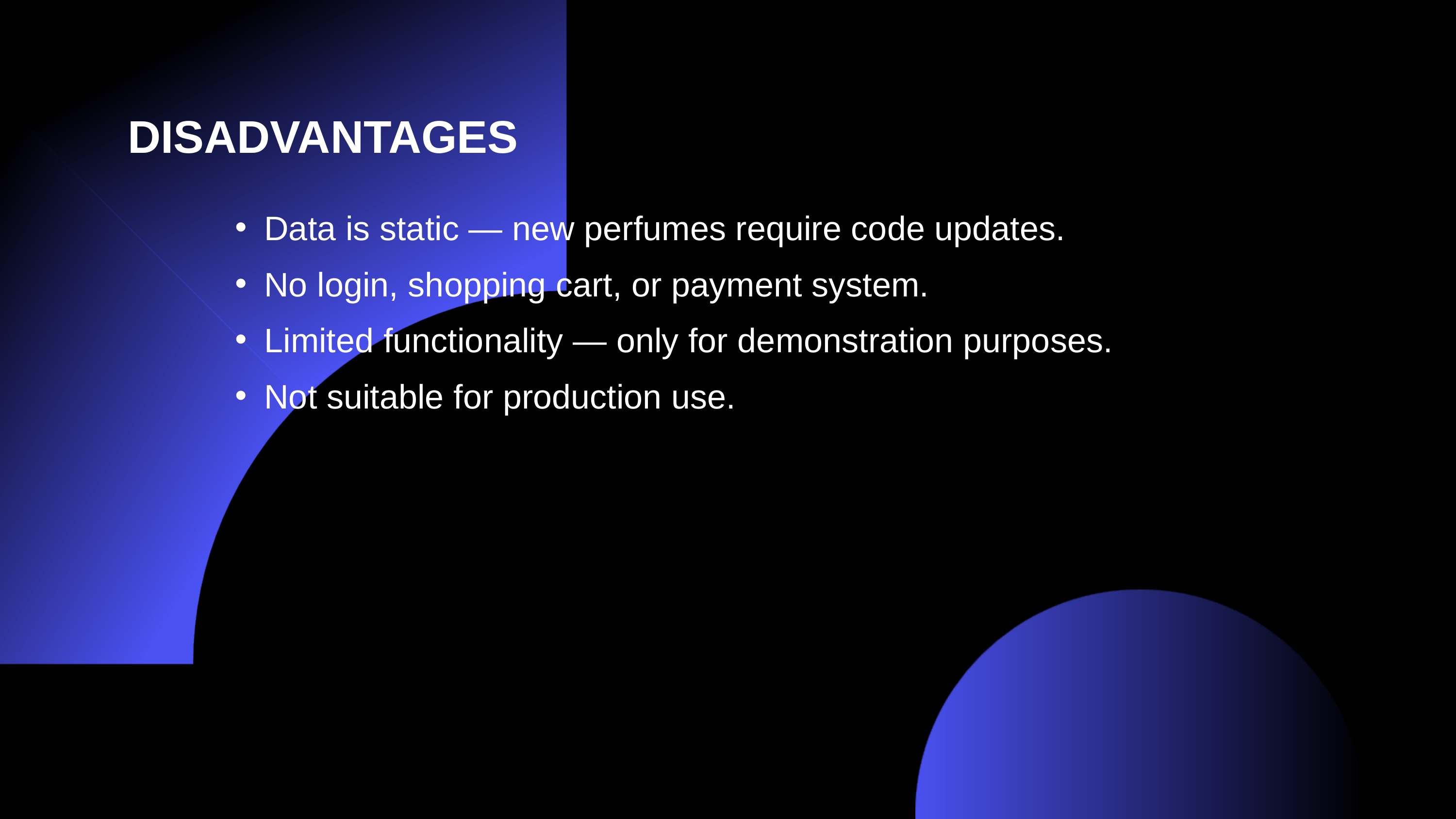

DISADVANTAGES
Data is static — new perfumes require code updates.
No login, shopping cart, or payment system.
Limited functionality — only for demonstration purposes.
Not suitable for production use.